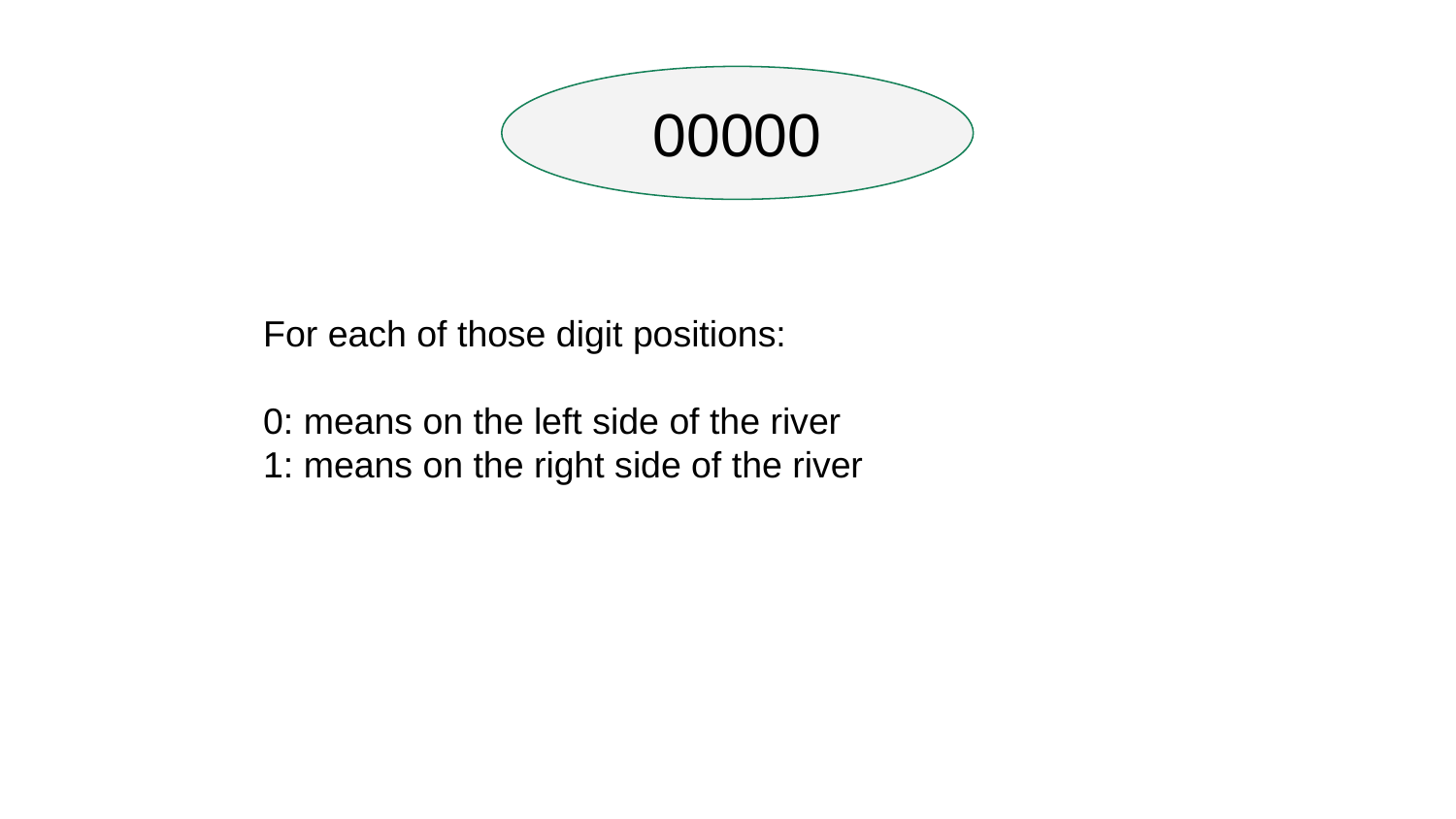

00000
For each of those digit positions:

0: means on the left side of the river
1: means on the right side of the river